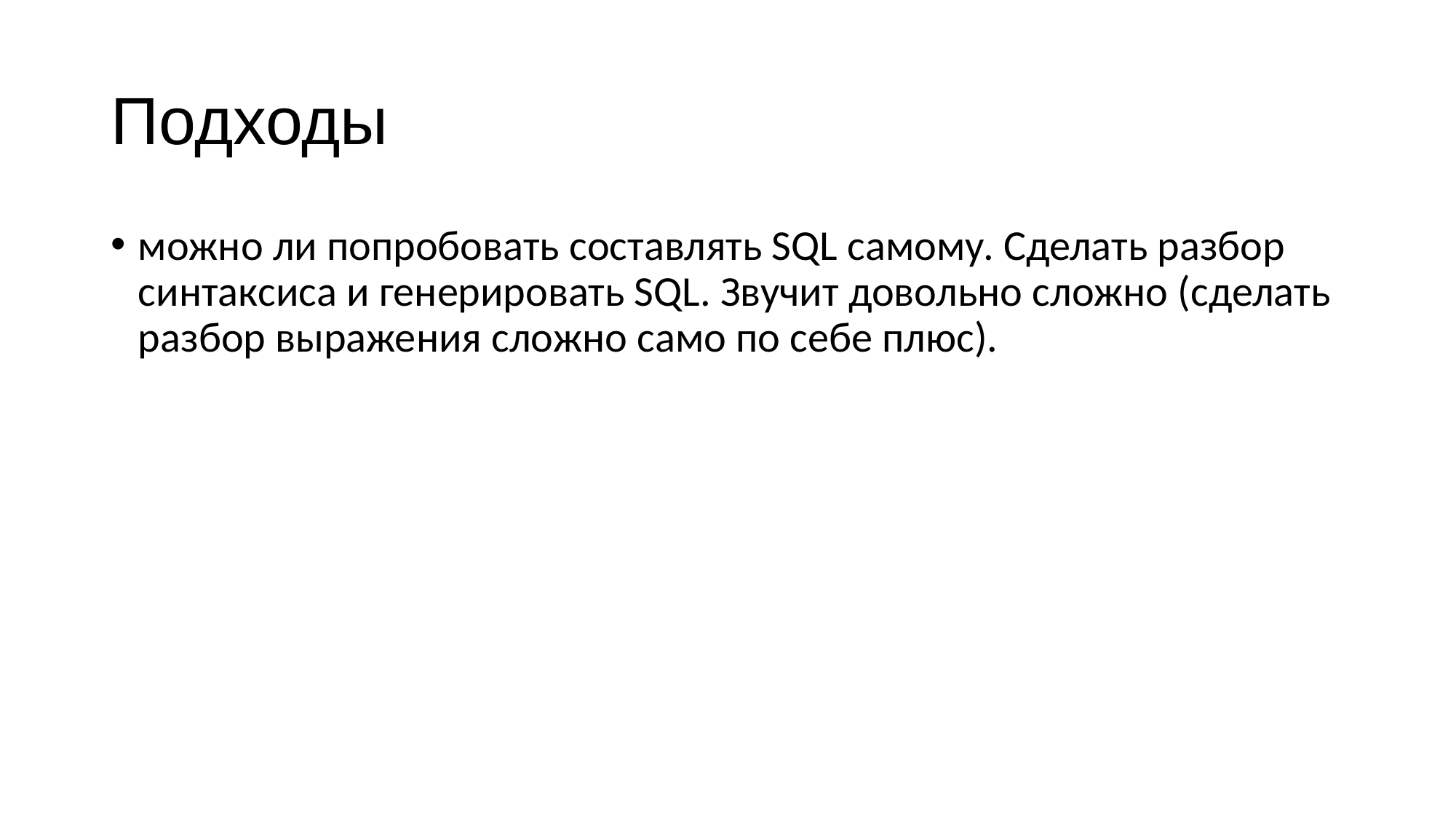

# Подходы
можно ли попробовать составлять SQL самому. Сделать разбор синтаксиса и генерировать SQL. Звучит довольно сложно (сделать разбор выражения сложно само по себе плюс).